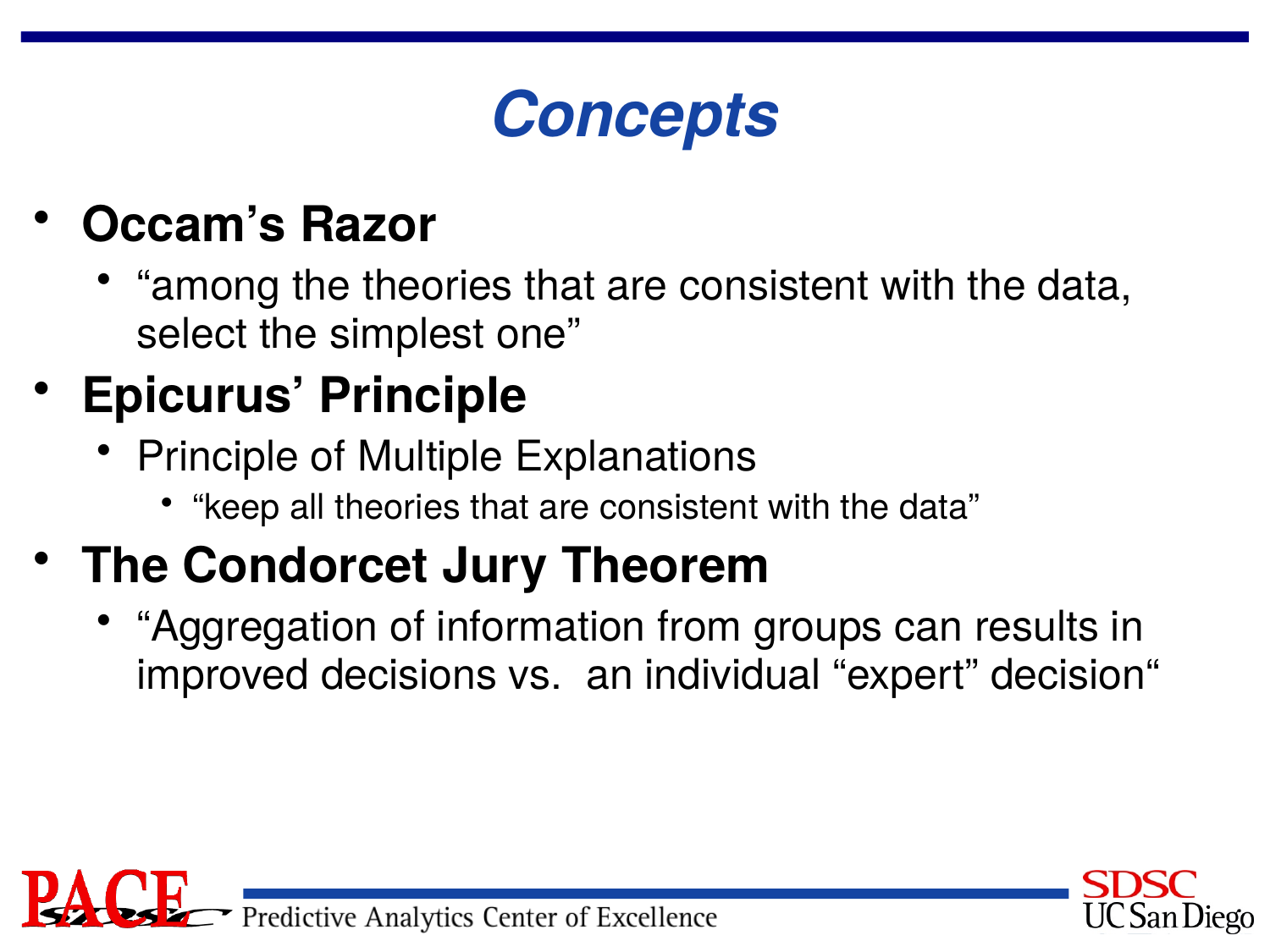

# Concepts
Occam’s Razor
“among the theories that are consistent with the data, select the simplest one”
Epicurus’ Principle
Principle of Multiple Explanations
“keep all theories that are consistent with the data”
The Condorcet Jury Theorem
“Aggregation of information from groups can results in improved decisions vs.  an individual “expert” decision“